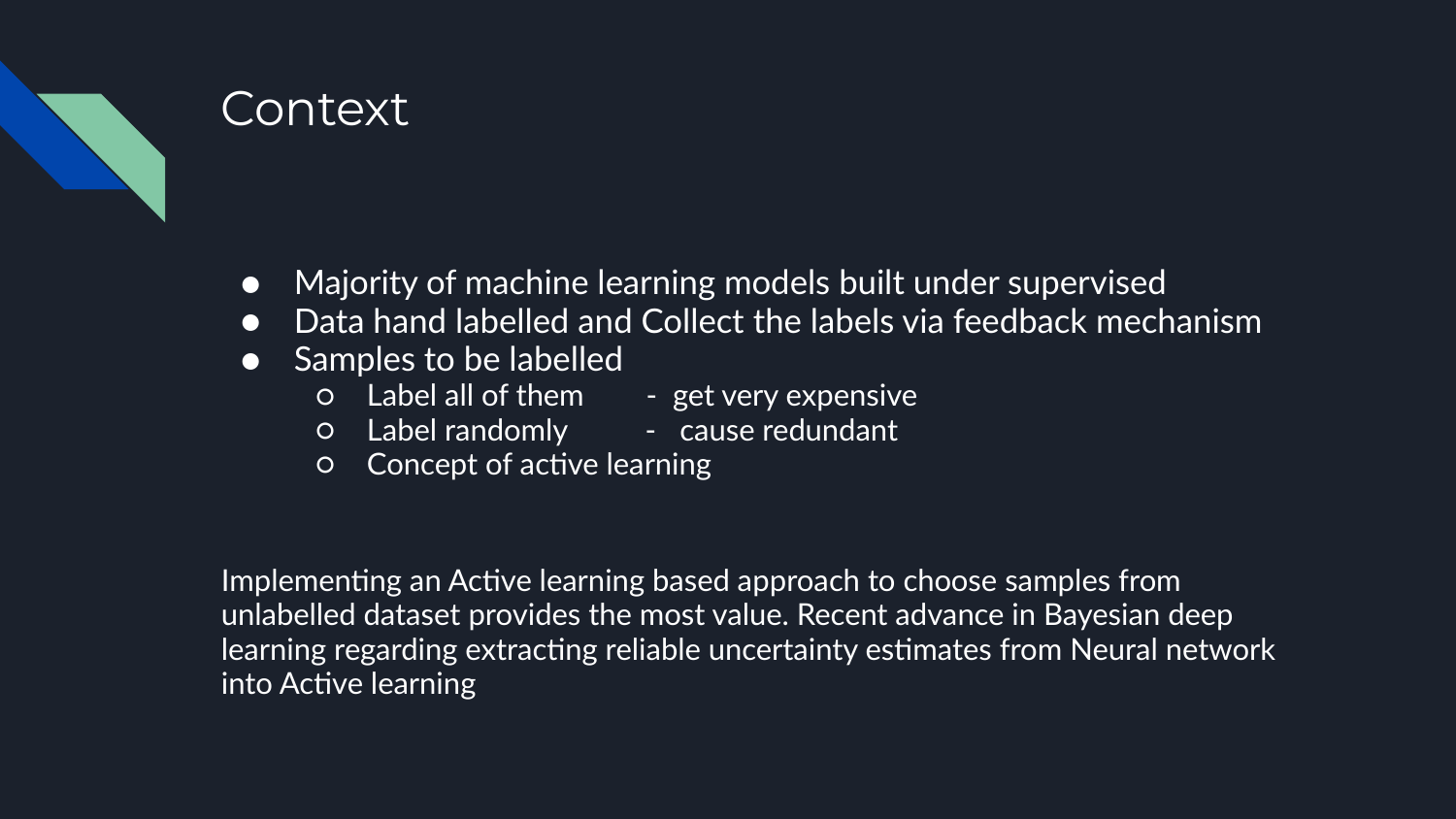

# Context
Majority of machine learning models built under supervised
Data hand labelled and Collect the labels via feedback mechanism
Samples to be labelled
Label all of them        -  get very expensive
Label randomly          -   cause redundant
Concept of active learning

Implementing an Active learning based approach to choose samples from unlabelled dataset provides the most value. Recent advance in Bayesian deep learning regarding extracting reliable uncertainty estimates from Neural network into Active learning